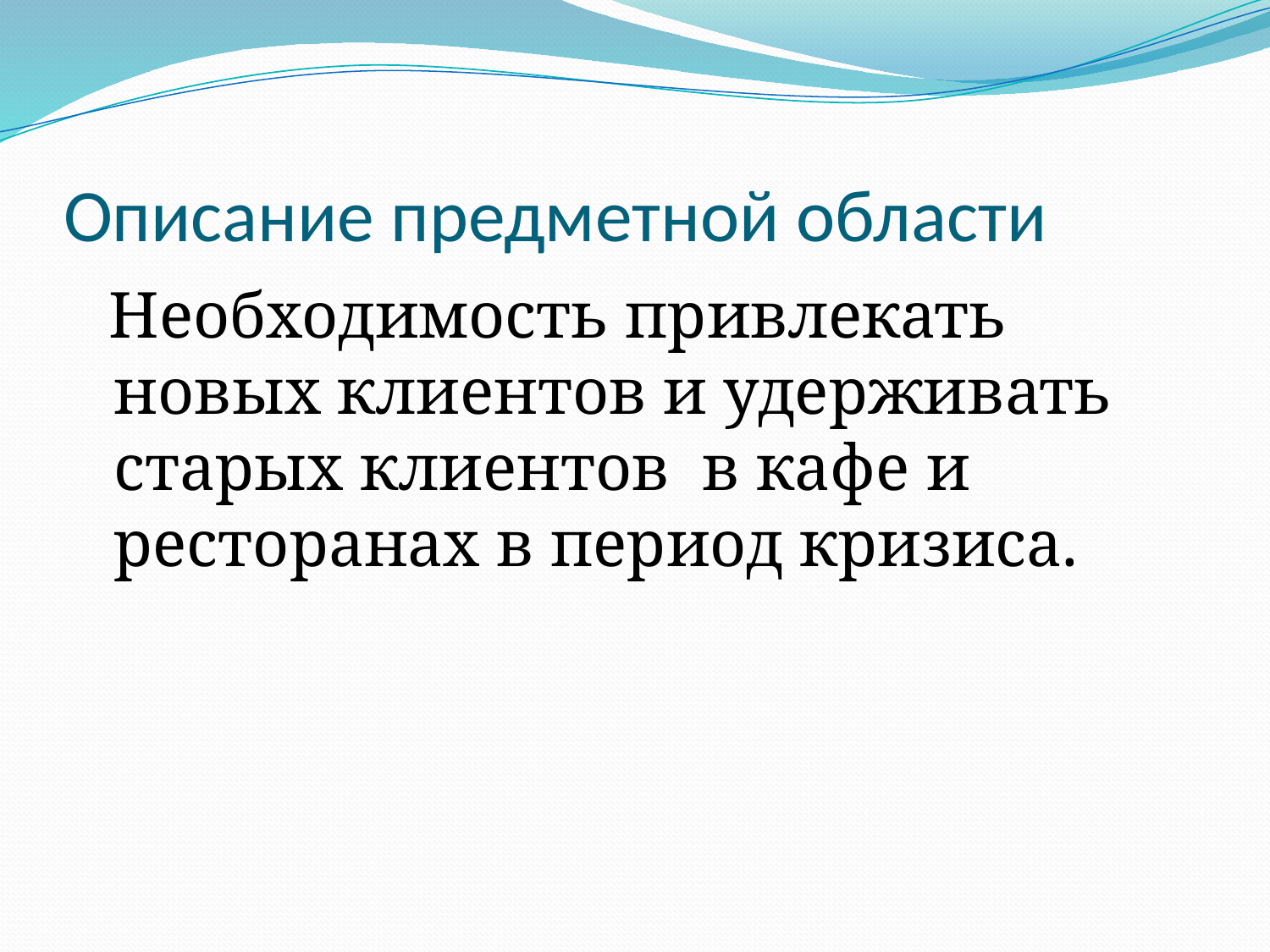

# Описание предметной области
  Необходимость привлекать новых клиентов и удерживать старых клиентов  в кафе и ресторанах в период кризиса.